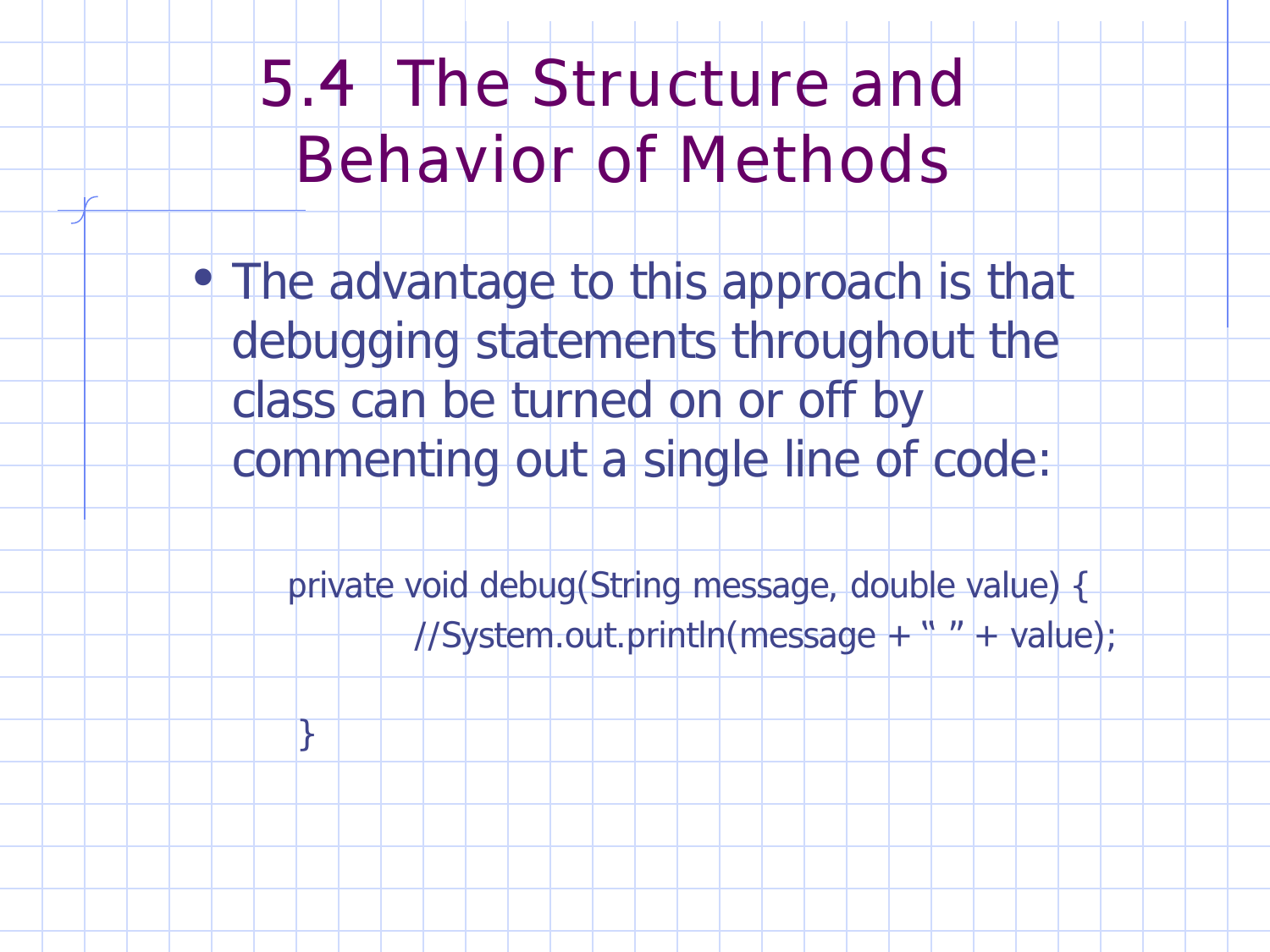

# 5.4  The Structure and Behavior of Methods
The advantage to this approach is that debugging statements throughout the class can be turned on or off by commenting out a single line of code:

	private void debug(String message, double value) {
		//System.out.println(message + “ ” + value);

	 }